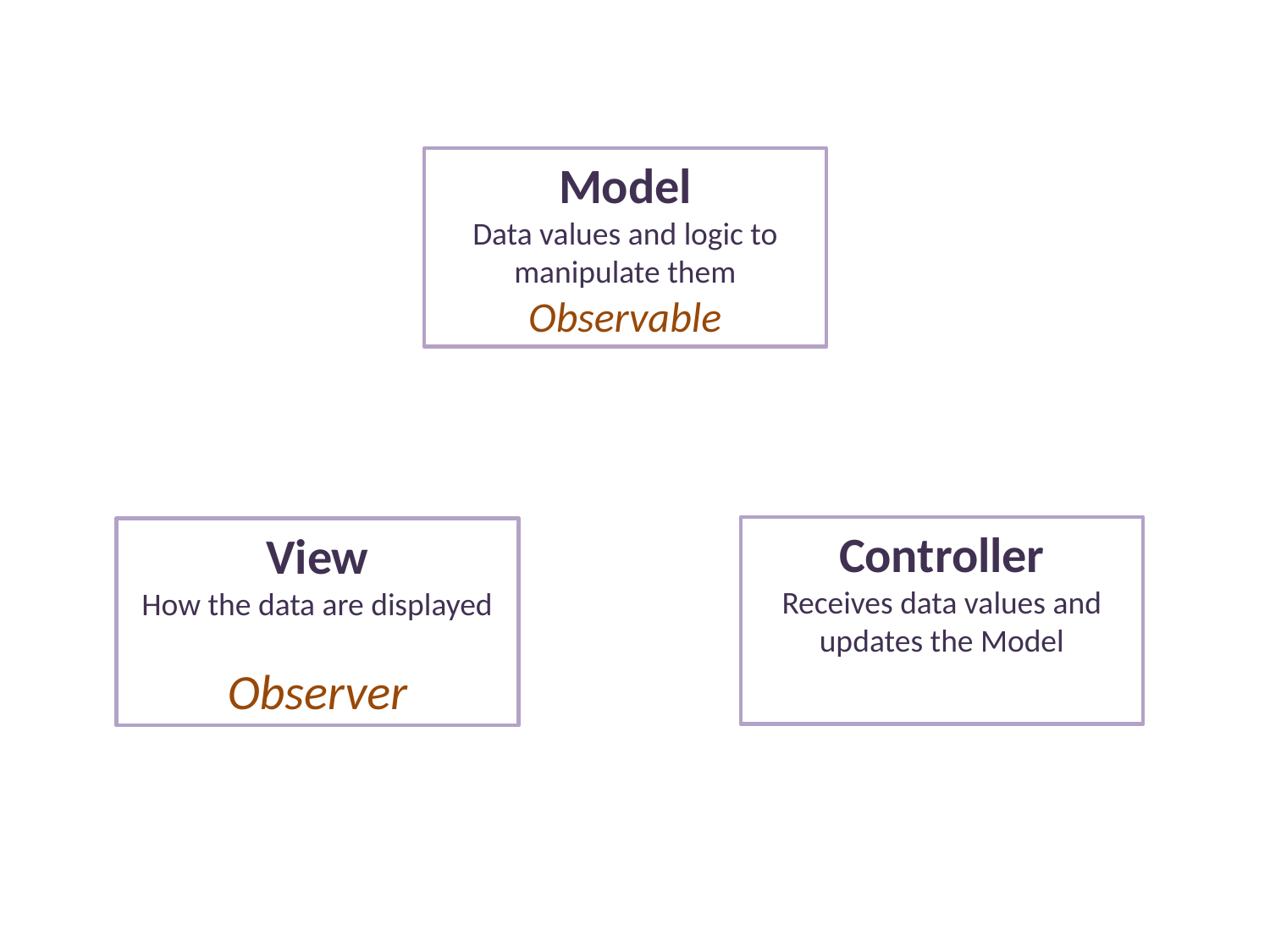

Model
Data values and logic to manipulate them
Observable
Controller
Receives data values and updates the Model

View
How the data are displayed

Observer